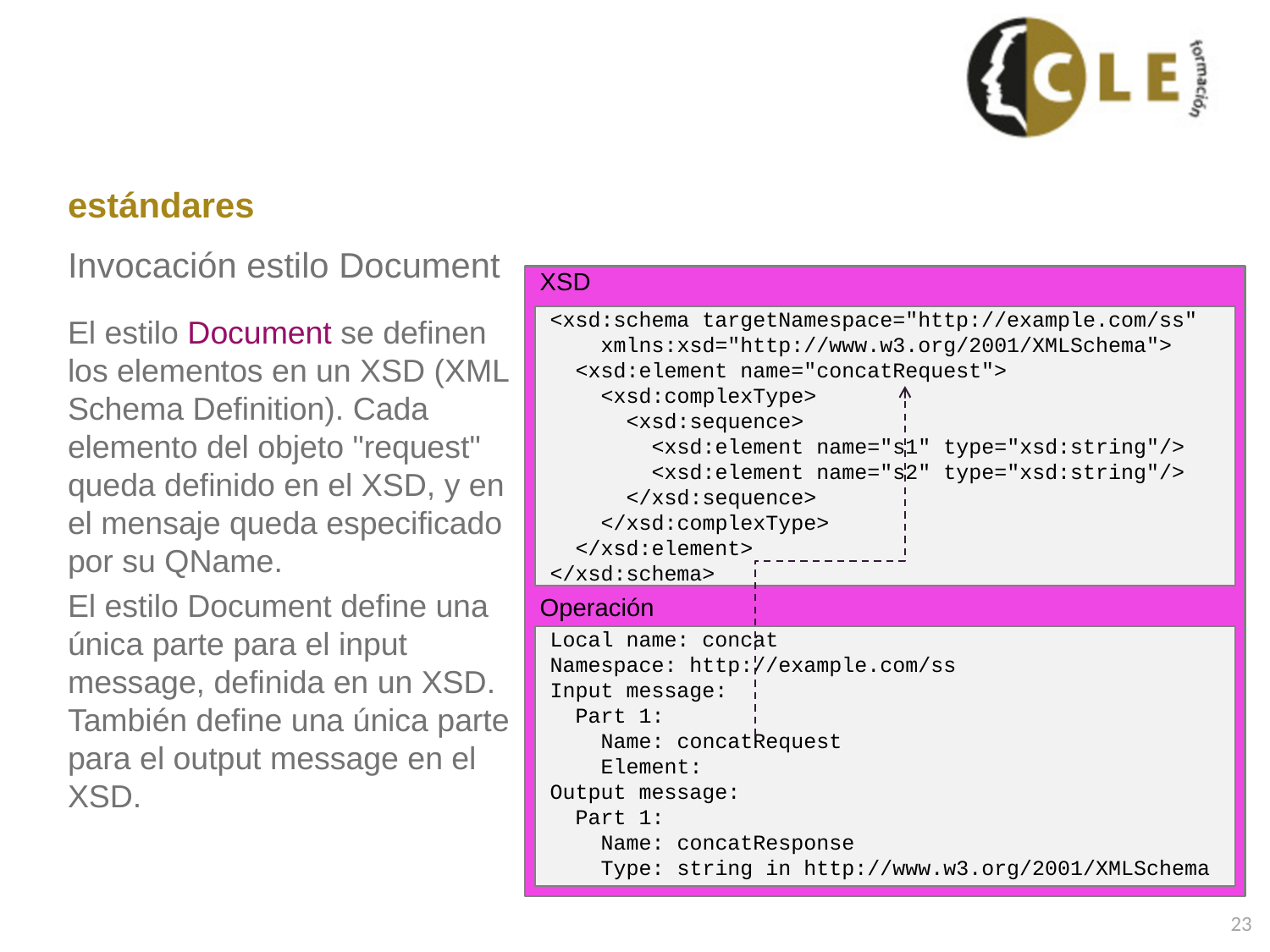

# estándares
Invocación estilo Document
XSD

Operación
<xsd:schema targetNamespace="http://example.com/ss"
    xmlns:xsd="http://www.w3.org/2001/XMLSchema">
  <xsd:element name="concatRequest">
    <xsd:complexType>
      <xsd:sequence>
        <xsd:element name="s1" type="xsd:string"/>
        <xsd:element name="s2" type="xsd:string"/>
      </xsd:sequence>
    </xsd:complexType>
  </xsd:element>
</xsd:schema>
El estilo Document se definen los elementos en un XSD (XML Schema Definition). Cada elemento del objeto "request" queda definido en el XSD, y en el mensaje queda especificado por su QName.
El estilo Document define una única parte para el input message, definida en un XSD. También define una única parte para el output message en el XSD.

Local name: concat
Namespace: http://example.com/ss
Input message:
  Part 1:
    Name: concatRequest
    Element:
Output message:
  Part 1:
    Name: concatResponse
    Type: string in http://www.w3.org/2001/XMLSchema
23